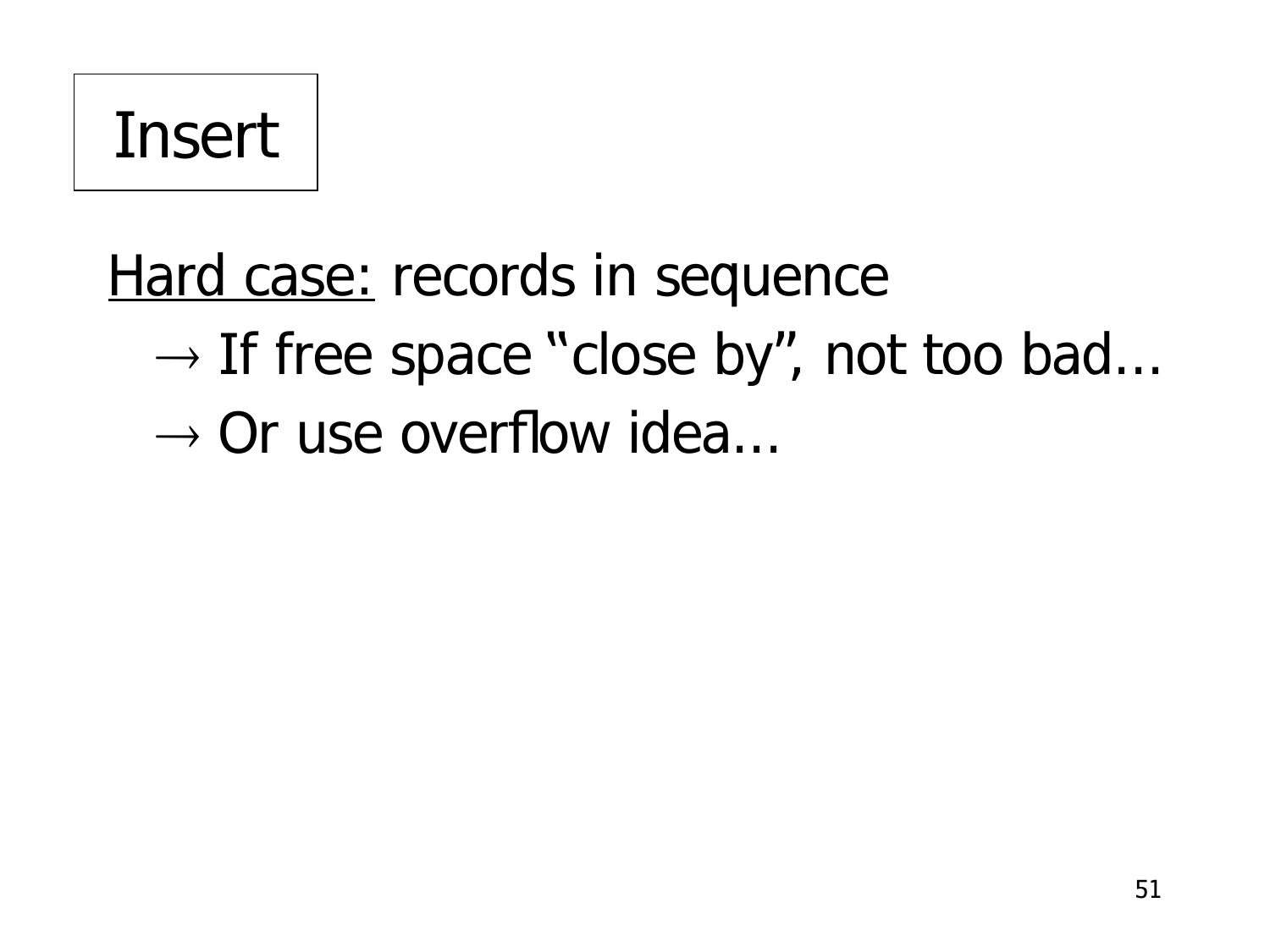

Insert
Hard case: records in sequence
	→ If free space “close by”, not too bad...
	→ Or use overflow idea...
51